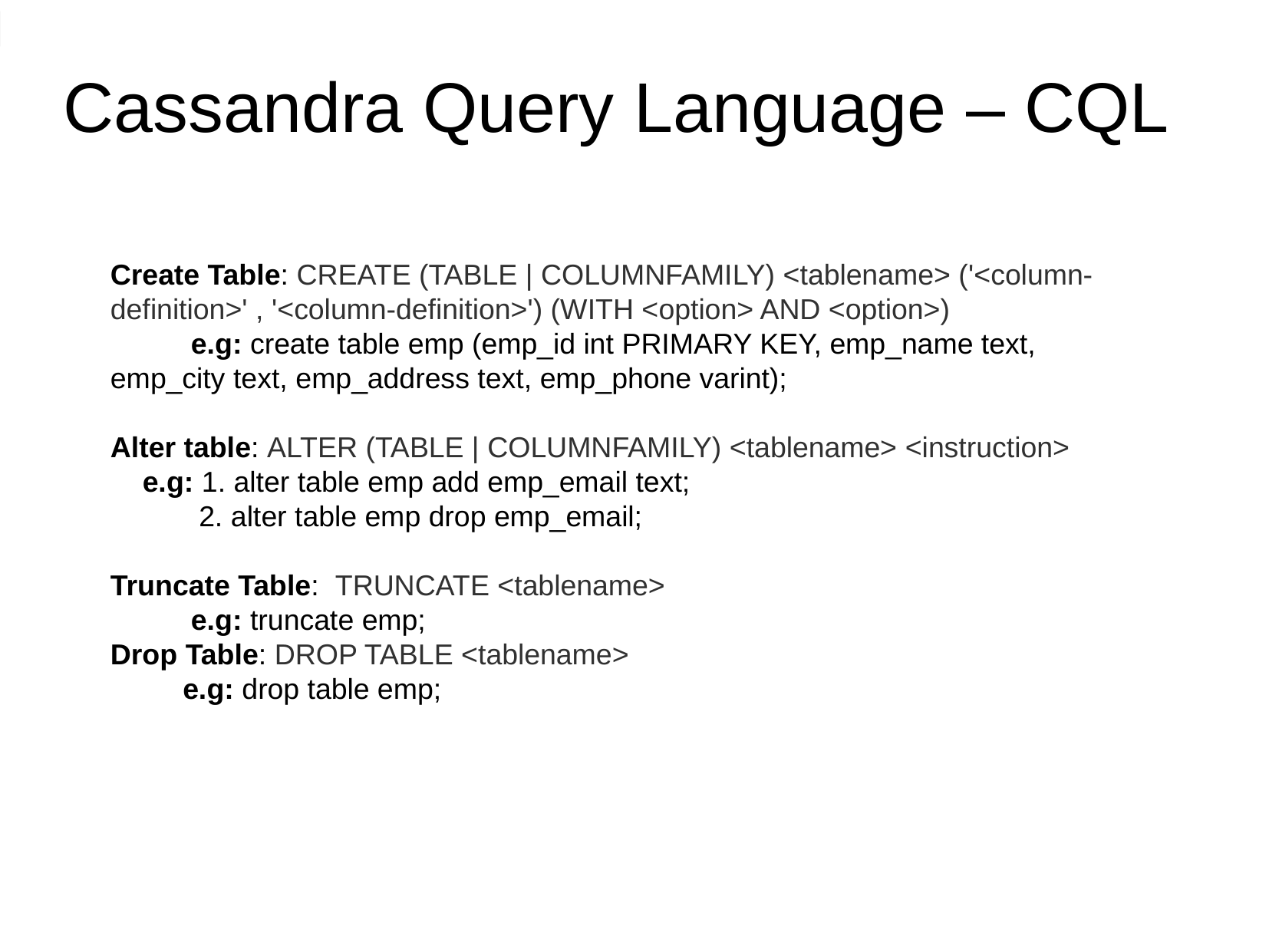

# Cassandra Query Language – CQL

Create Table: CREATE (TABLE | COLUMNFAMILY) <tablename> ('<column-definition>' , '<column-definition>') (WITH <option> AND <option>)
          e.g: create table emp (emp_id int PRIMARY KEY, emp_name text, emp_city text, emp_address text, emp_phone varint);

Alter table: ALTER (TABLE | COLUMNFAMILY) <tablename> <instruction>
    e.g: 1. alter table emp add emp_email text;
           2. alter table emp drop emp_email;

Truncate Table:  TRUNCATE <tablename>
          e.g: truncate emp;
Drop Table: DROP TABLE <tablename>
         e.g: drop table emp;